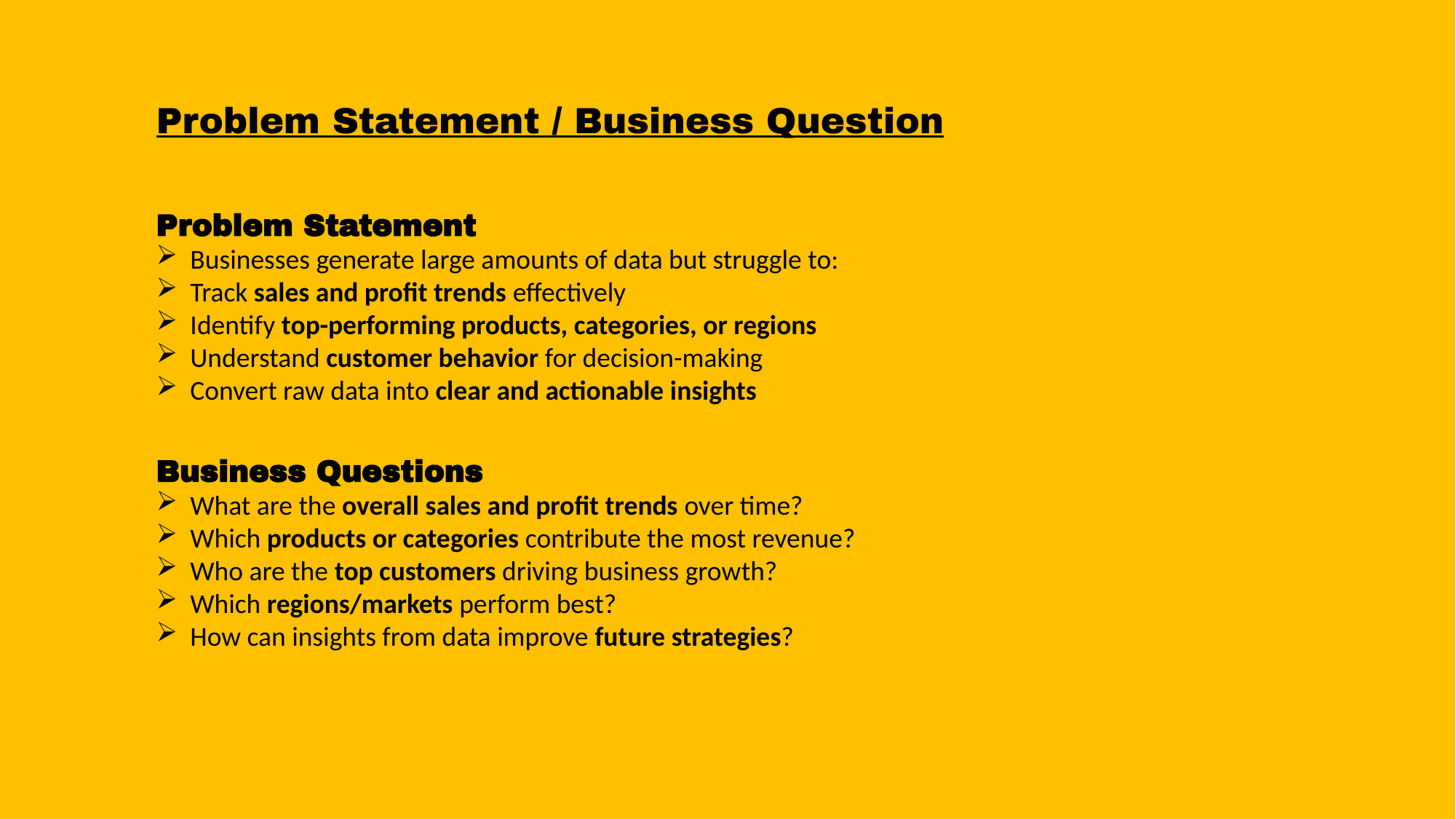

Problem Statement / Business Question
Problem Statement
Businesses generate large amounts of data but struggle to:
Track sales and profit trends effectively
Identify top-performing products, categories, or regions
Understand customer behavior for decision-making
Convert raw data into clear and actionable insights
Business Questions
What are the overall sales and profit trends over time?
Which products or categories contribute the most revenue?
Who are the top customers driving business growth?
Which regions/markets perform best?
How can insights from data improve future strategies?